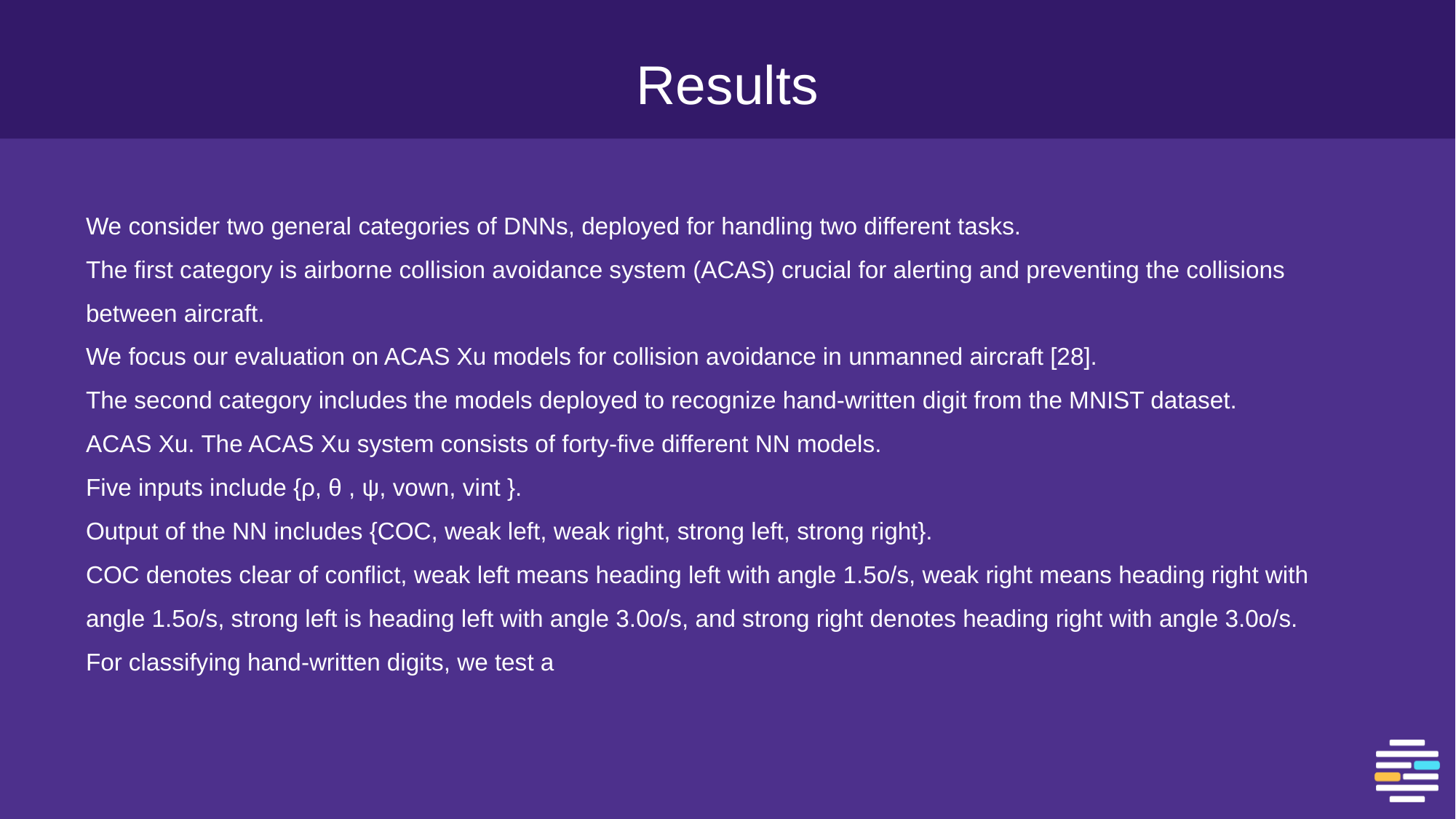

# Results
We consider two general categories of DNNs, deployed for handling two different tasks.
The first category is airborne collision avoidance system (ACAS) crucial for alerting and preventing the collisions between aircraft.
We focus our evaluation on ACAS Xu models for collision avoidance in unmanned aircraft [28].
The second category includes the models deployed to recognize hand-written digit from the MNIST dataset.
ACAS Xu. The ACAS Xu system consists of forty-five different NN models.
Five inputs include {ρ, θ , ψ, vown, vint }.
Output of the NN includes {COC, weak left, weak right, strong left, strong right}.
COC denotes clear of conflict, weak left means heading left with angle 1.5o/s, weak right means heading right with angle 1.5o/s, strong left is heading left with angle 3.0o/s, and strong right denotes heading right with angle 3.0o/s.
For classifying hand-written digits, we test a